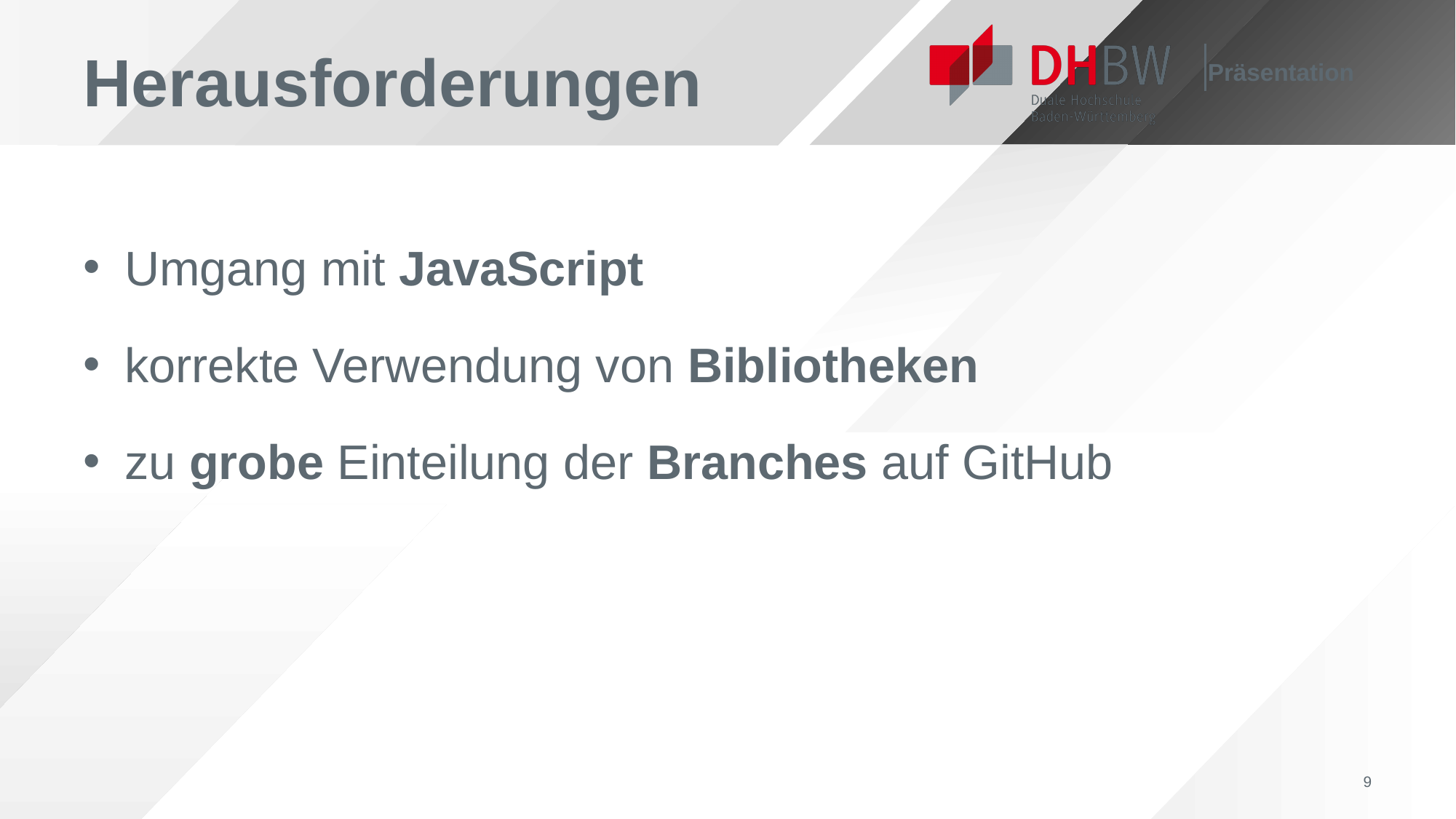

# Herausforderungen

Umgang mit JavaScript
korrekte Verwendung von Bibliotheken
zu grobe Einteilung der Branches auf GitHub

9